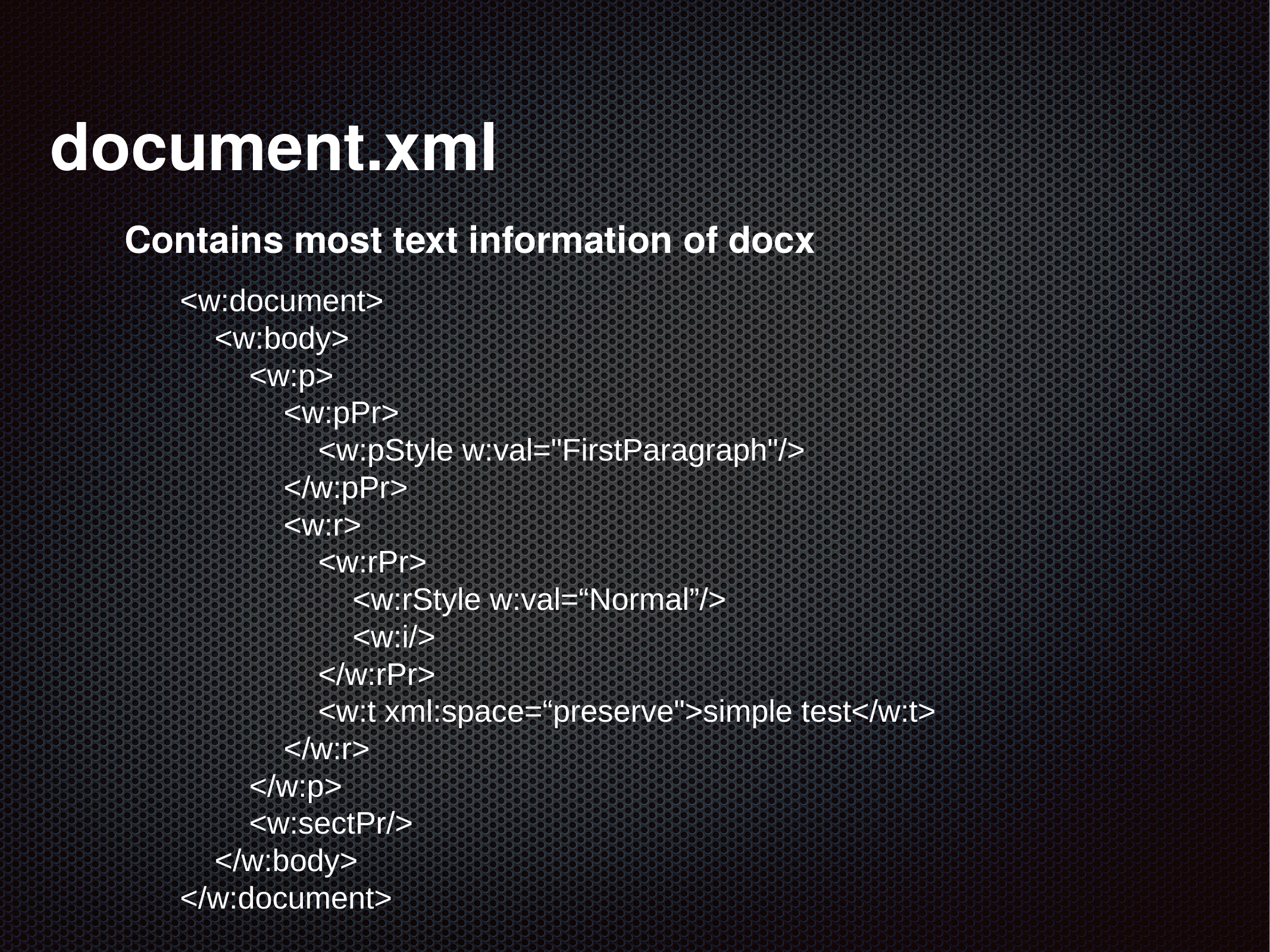

# document.xml
Contains most text information of docx
        <w:document>
            <w:body>
                <w:p>
                    <w:pPr>
                        <w:pStyle w:val="FirstParagraph"/>
                    </w:pPr>
                    <w:r>
                        <w:rPr>
                            <w:rStyle w:val=“Normal”/>
                            <w:i/>
                        </w:rPr>
                        <w:t xml:space=“preserve">simple test</w:t>
                    </w:r>
                </w:p>
                <w:sectPr/>
            </w:body>
        </w:document>